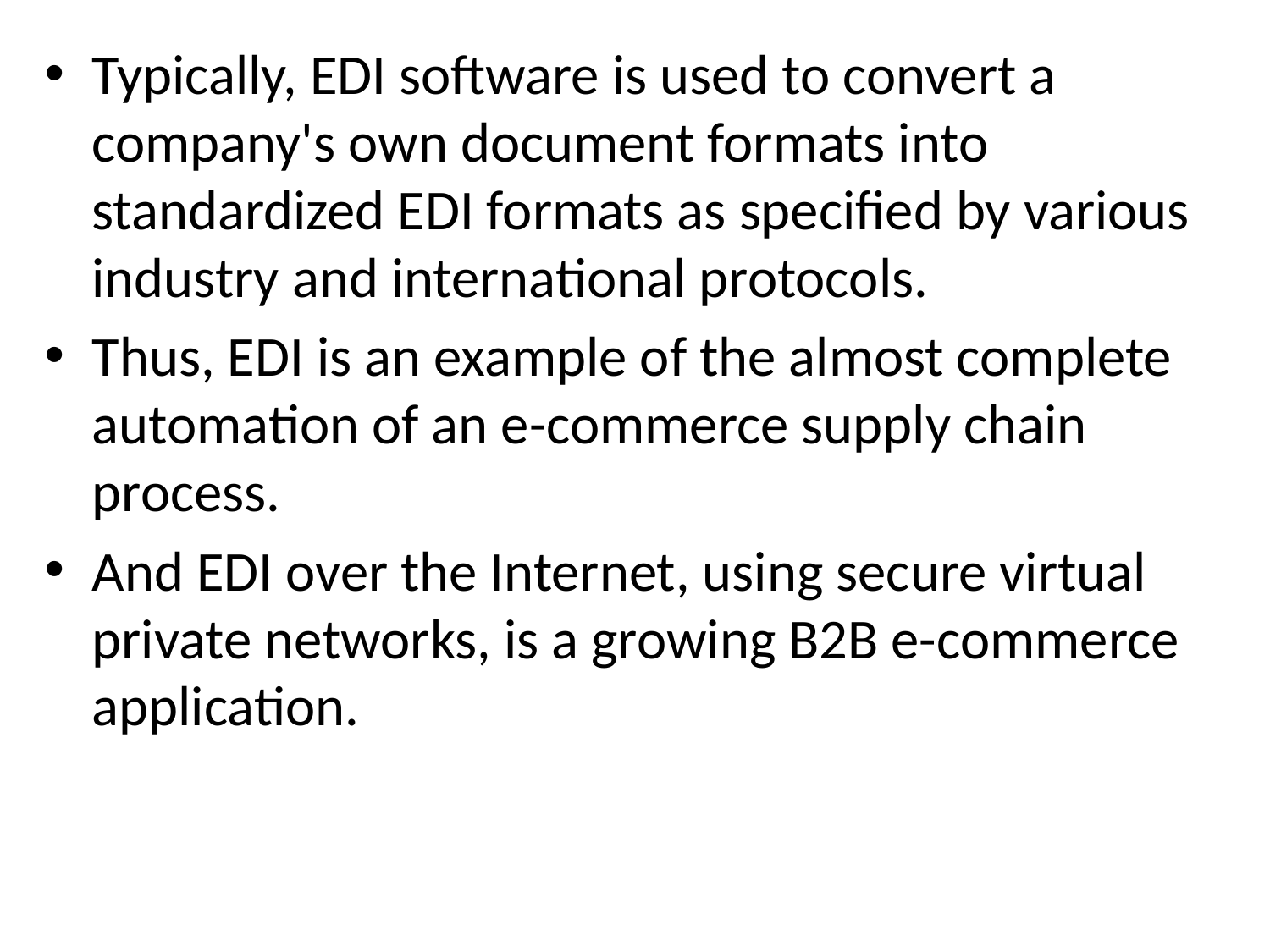

Typically, EDI software is used to convert a company's own document formats into standardized EDI formats as specified by various industry and international protocols.
Thus, EDI is an example of the almost complete automation of an e-commerce supply chain process.
And EDI over the Internet, using secure virtual private networks, is a growing B2B e-commerce application.